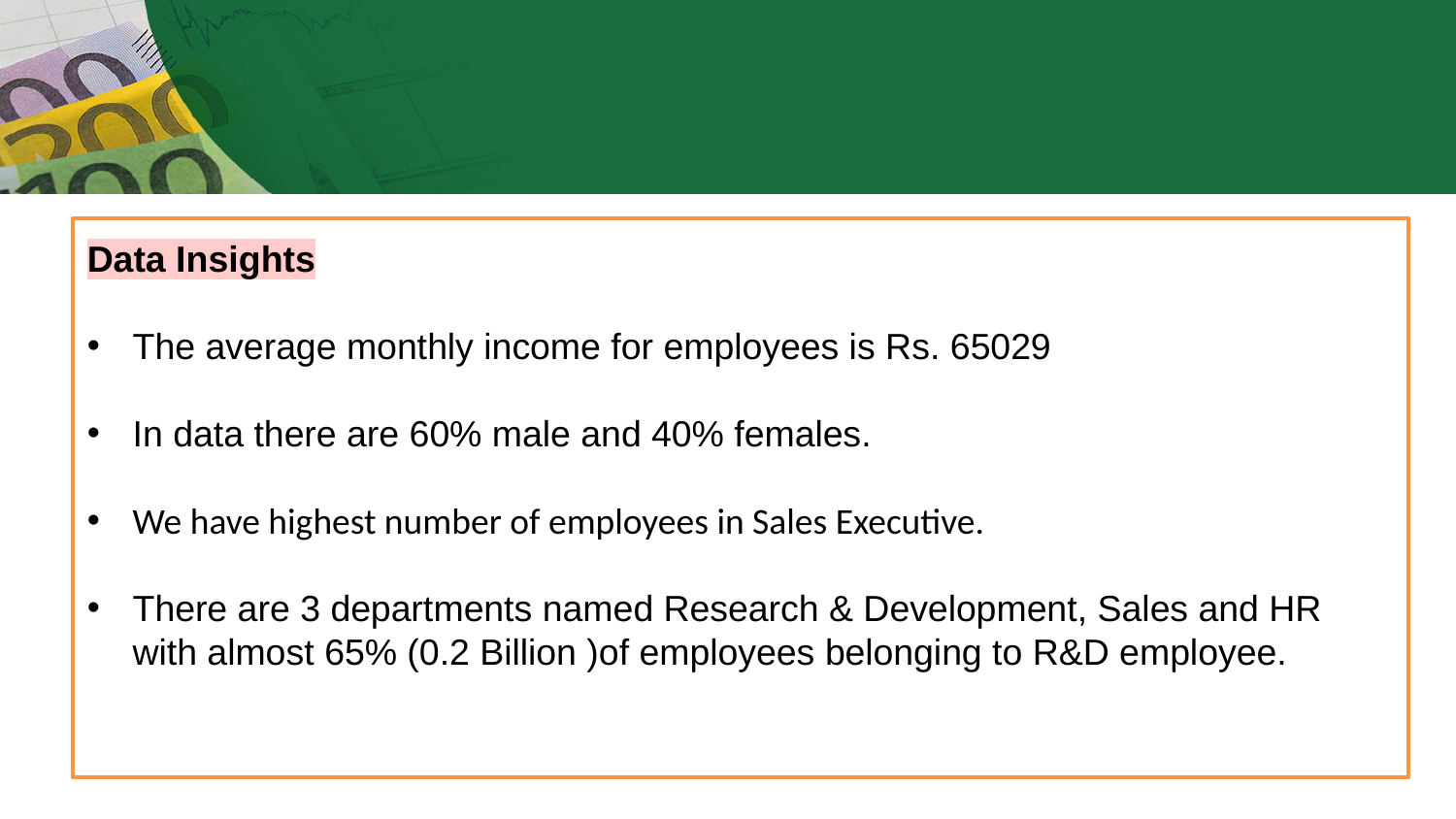

Data Insights

The average monthly income for employees is Rs. 65029

In data there are 60% male and 40% females.

We have highest number of employees in Sales Executive.

There are 3 departments named Research & Development, Sales and HR with almost 65% (0.2 Billion )of employees belonging to R&D employee.